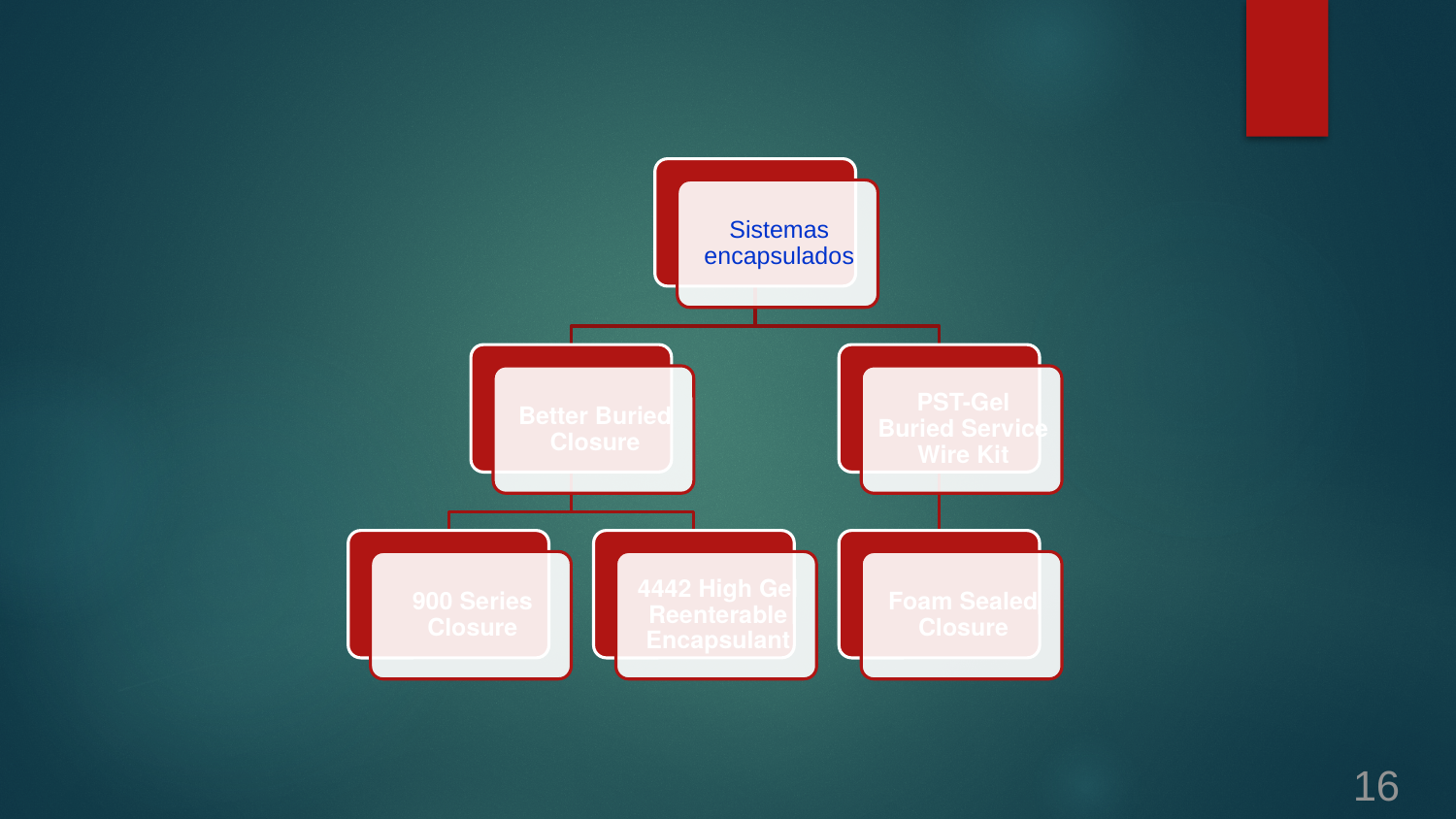

Sistemas encapsulados
Better Buried Closure
900 Series Closure
4442 High Gel Reenterable Encapsulant
PST-Gel Buried Service Wire Kit
Foam Sealed Closure
16